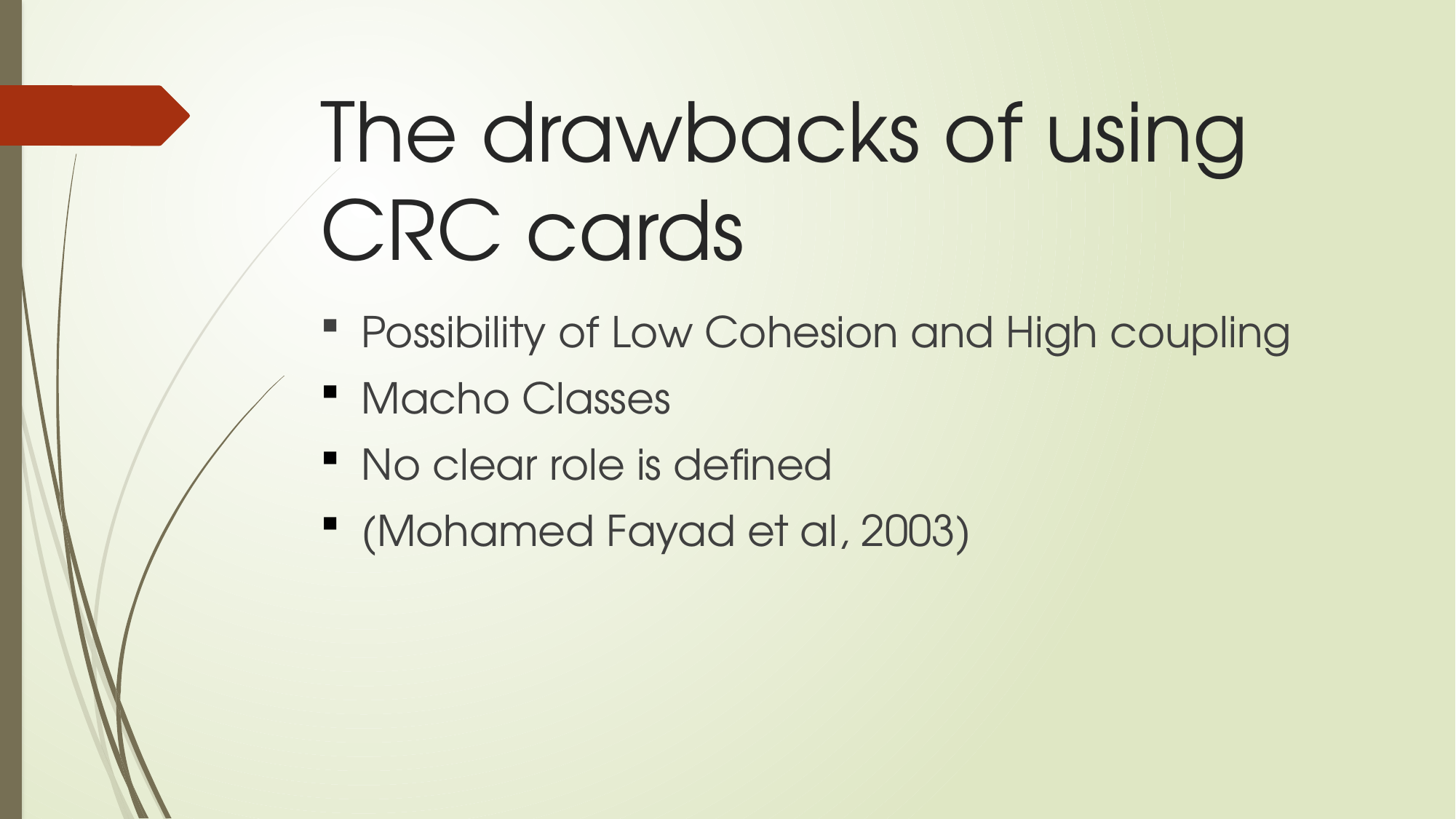

# The drawbacks of using CRC cards
Possibility of Low Cohesion and High coupling
Macho Classes
No clear role is defined
(Mohamed Fayad et al, 2003)